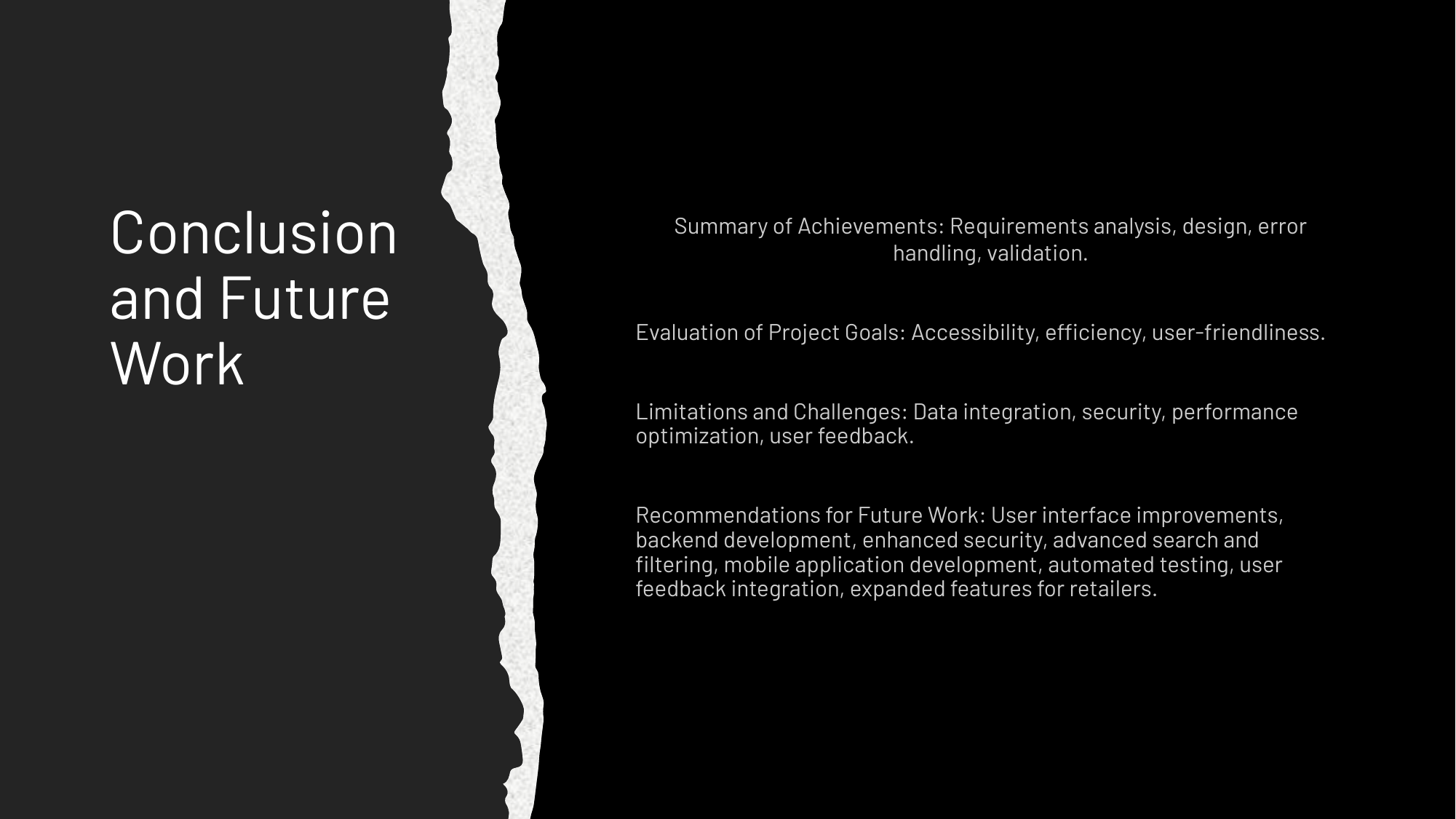

# Conclusion and Future Work
Summary of Achievements: Requirements analysis, design, error handling, validation.

Evaluation of Project Goals: Accessibility, efficiency, user-friendliness.

Limitations and Challenges: Data integration, security, performance optimization, user feedback.

Recommendations for Future Work: User interface improvements, backend development, enhanced security, advanced search and filtering, mobile application development, automated testing, user feedback integration, expanded features for retailers.